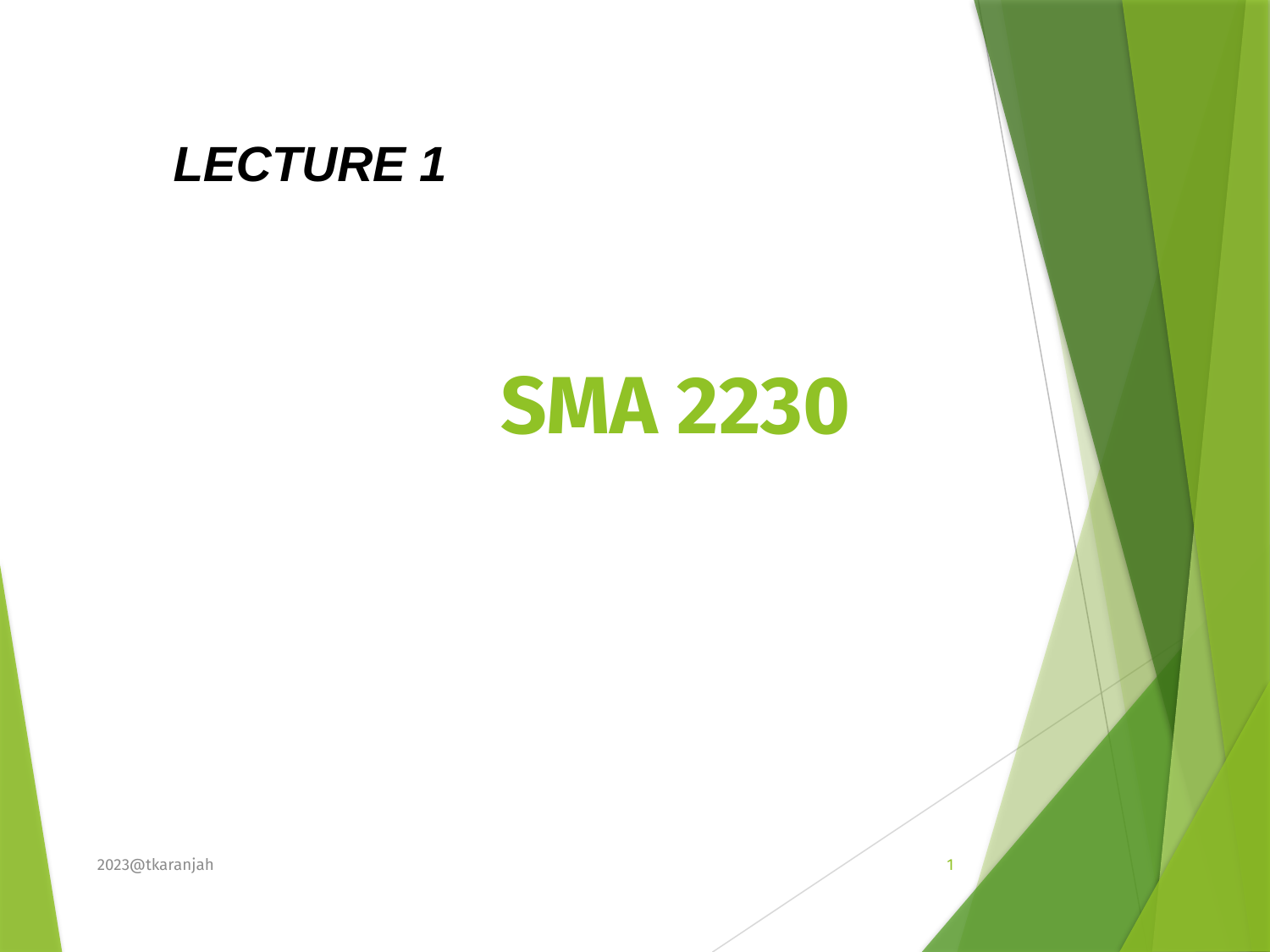

LECTURE 1
# SMA 2230
2023@tkaranjah
1